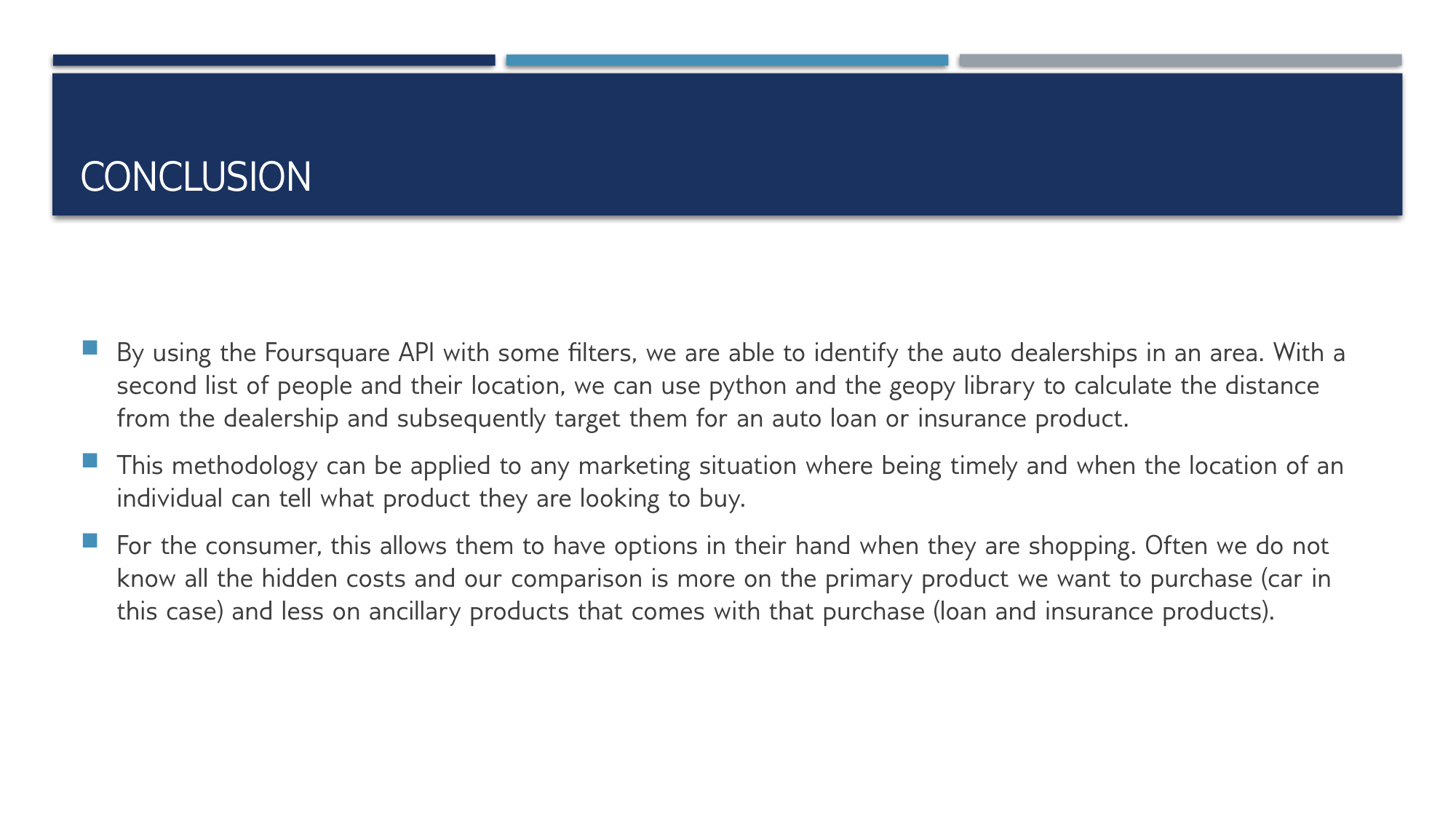

# Conclusion
By using the Foursquare API with some filters, we are able to identify the auto dealerships in an area. With a second list of people and their location, we can use python and the geopy library to calculate the distance from the dealership and subsequently target them for an auto loan or insurance product.
This methodology can be applied to any marketing situation where being timely and when the location of an individual can tell what product they are looking to buy.
For the consumer, this allows them to have options in their hand when they are shopping. Often we do not know all the hidden costs and our comparison is more on the primary product we want to purchase (car in this case) and less on ancillary products that comes with that purchase (loan and insurance products).